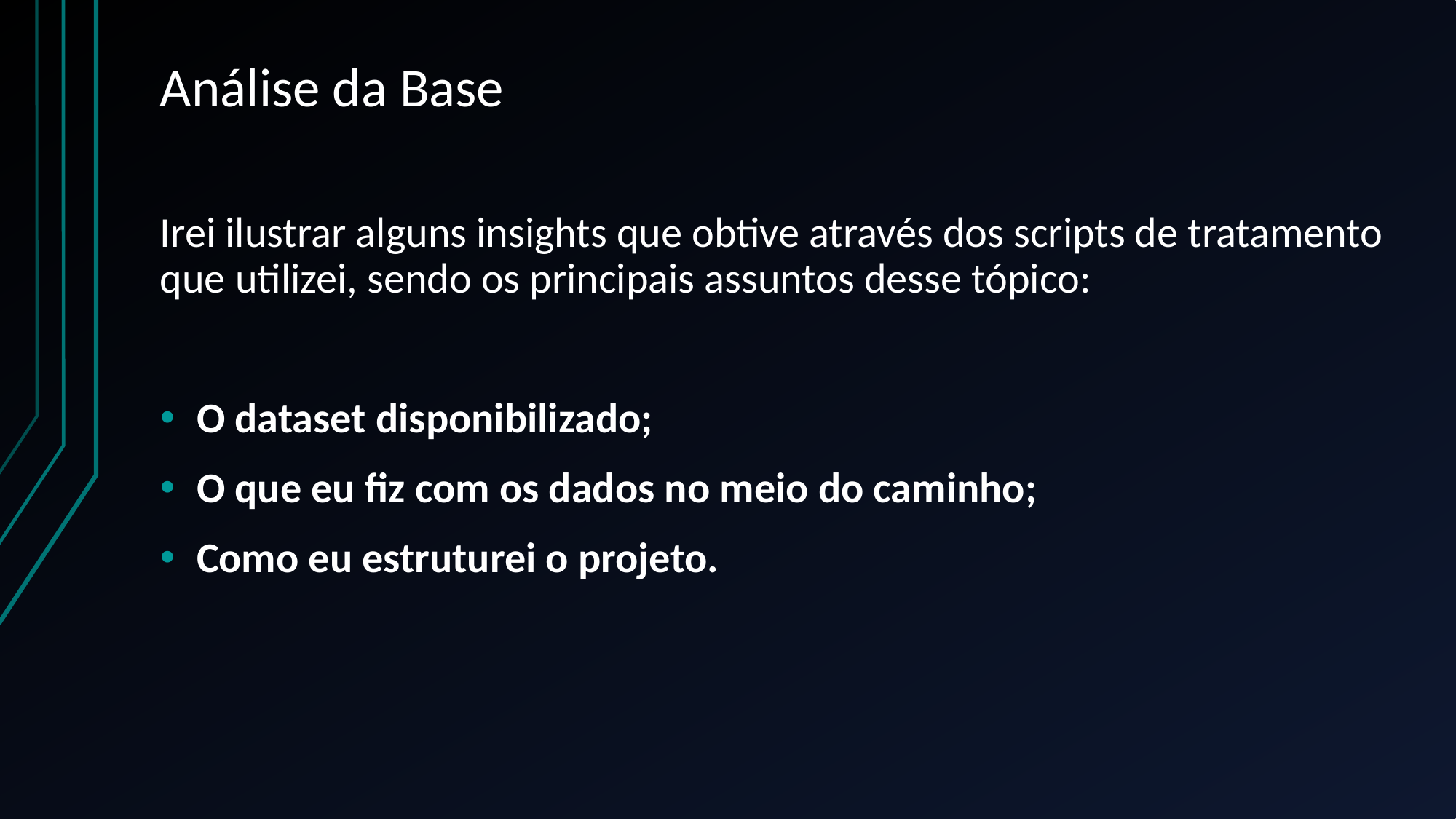

# Análise da Base
Irei ilustrar alguns insights que obtive através dos scripts de tratamento que utilizei, sendo os principais assuntos desse tópico:

O dataset disponibilizado;
O que eu fiz com os dados no meio do caminho;
Como eu estruturei o projeto.